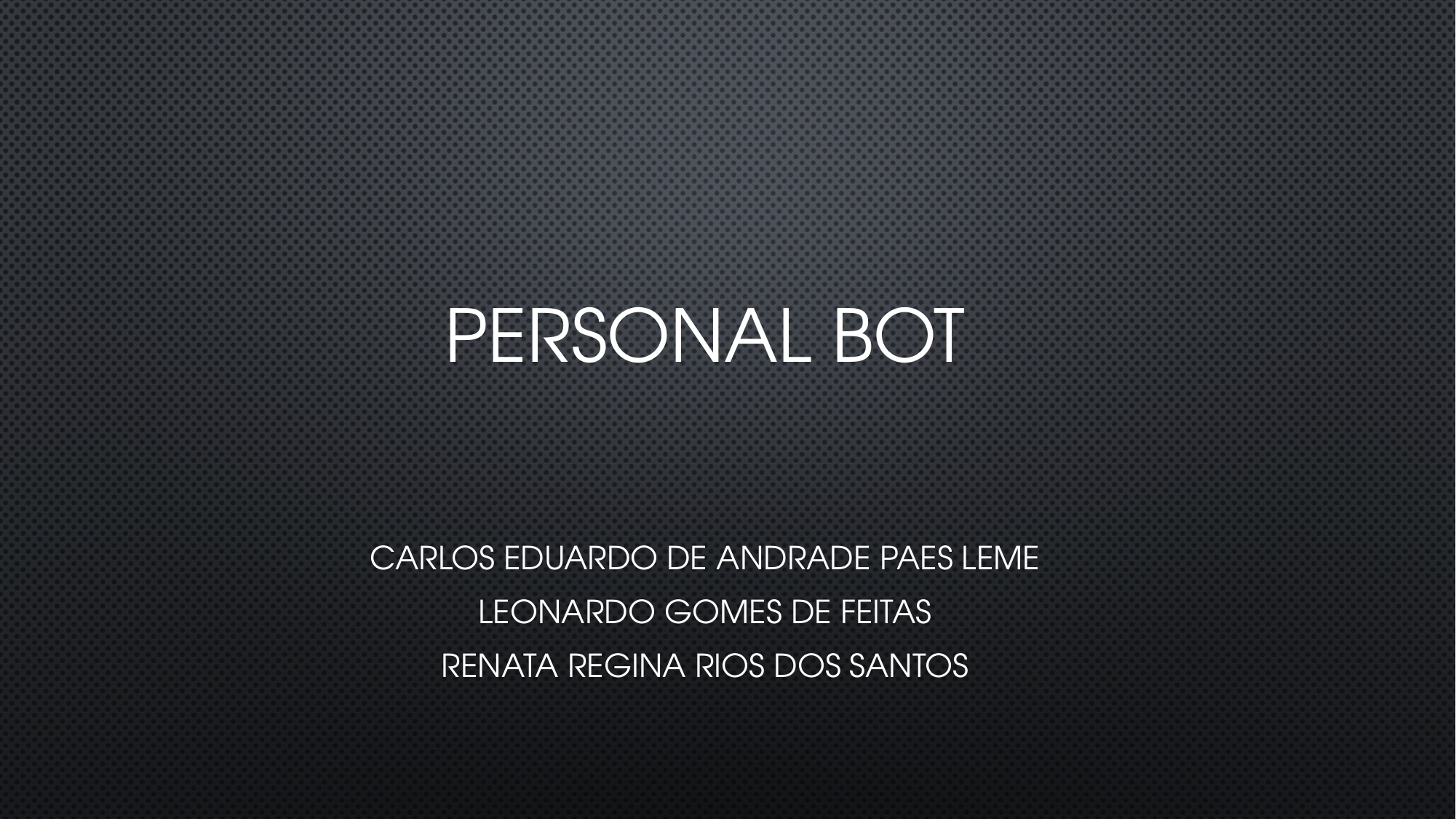

# Personal bot
Carlos Eduardo de Andrade Paes Leme
Leonardo Gomes de Feitas
Renata Regina Rios dos Santos